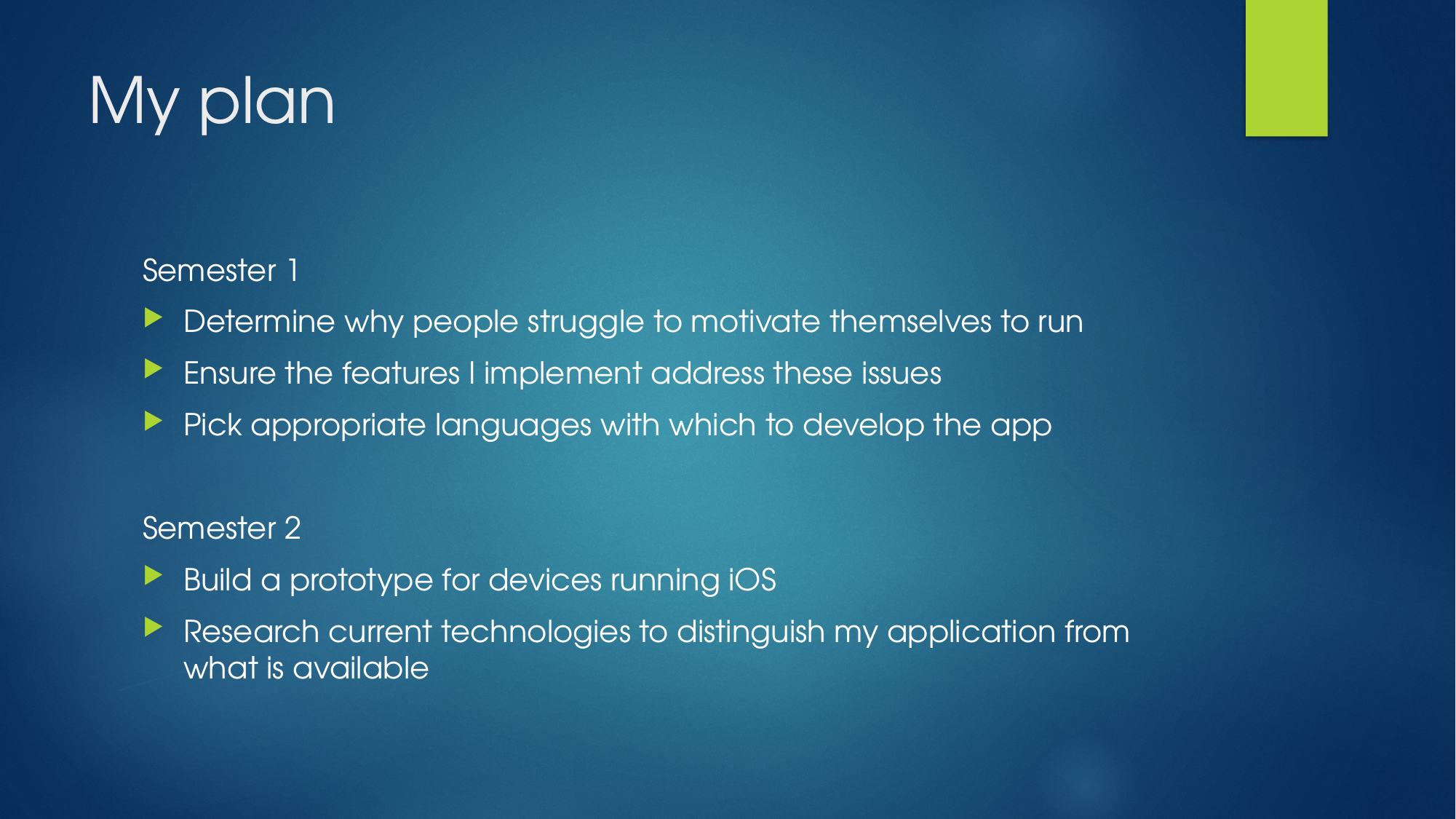

# My plan
Semester 1
Determine why people struggle to motivate themselves to run
Ensure the features I implement address these issues
Pick appropriate languages with which to develop the app

Semester 2
Build a prototype for devices running iOS
Research current technologies to distinguish my application from what is available